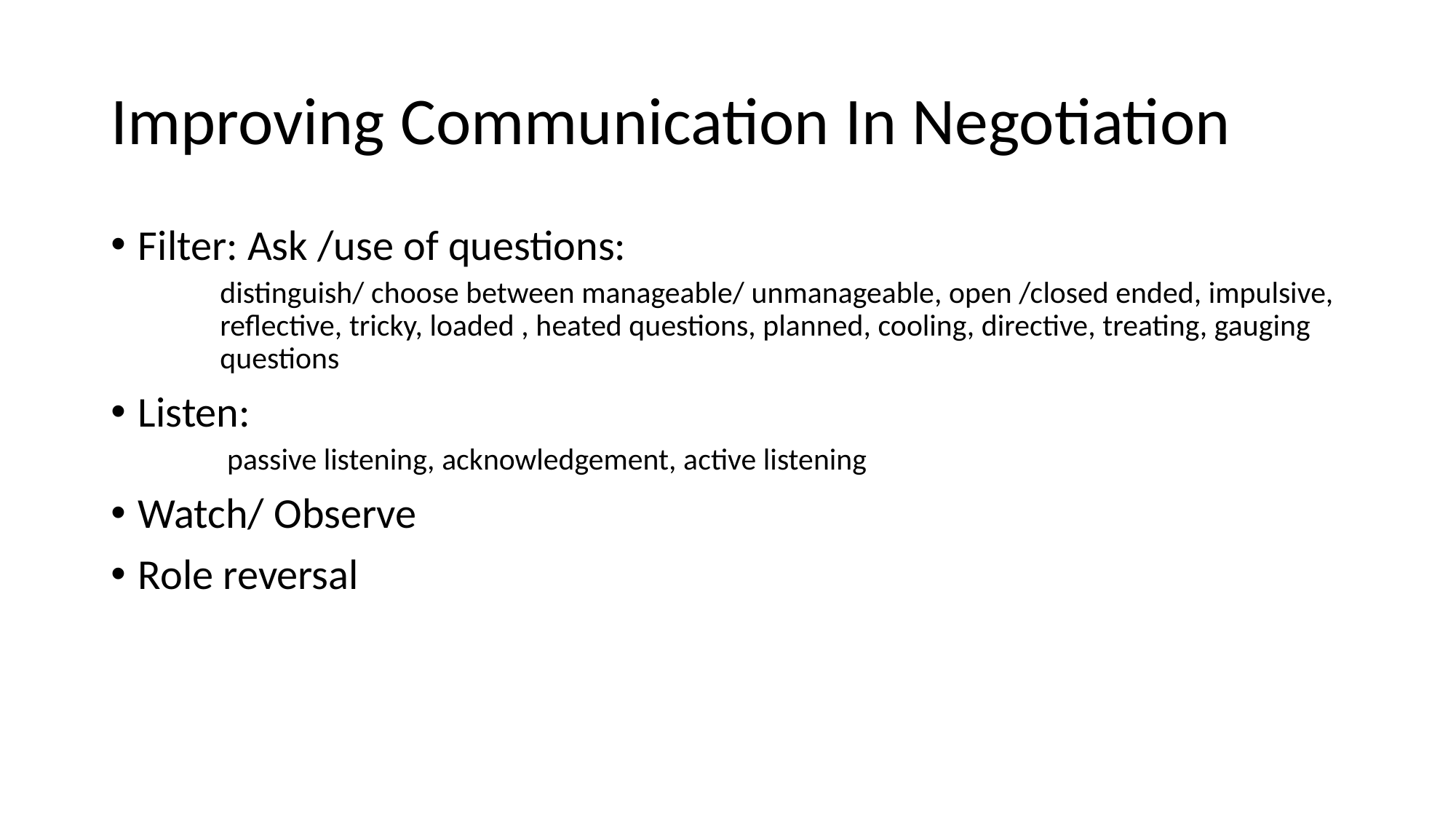

# Improving Communication In Negotiation
Filter: Ask /use of questions:
distinguish/ choose between manageable/ unmanageable, open /closed ended, impulsive, reflective, tricky, loaded , heated questions, planned, cooling, directive, treating, gauging questions
Listen:
 passive listening, acknowledgement, active listening
Watch/ Observe
Role reversal